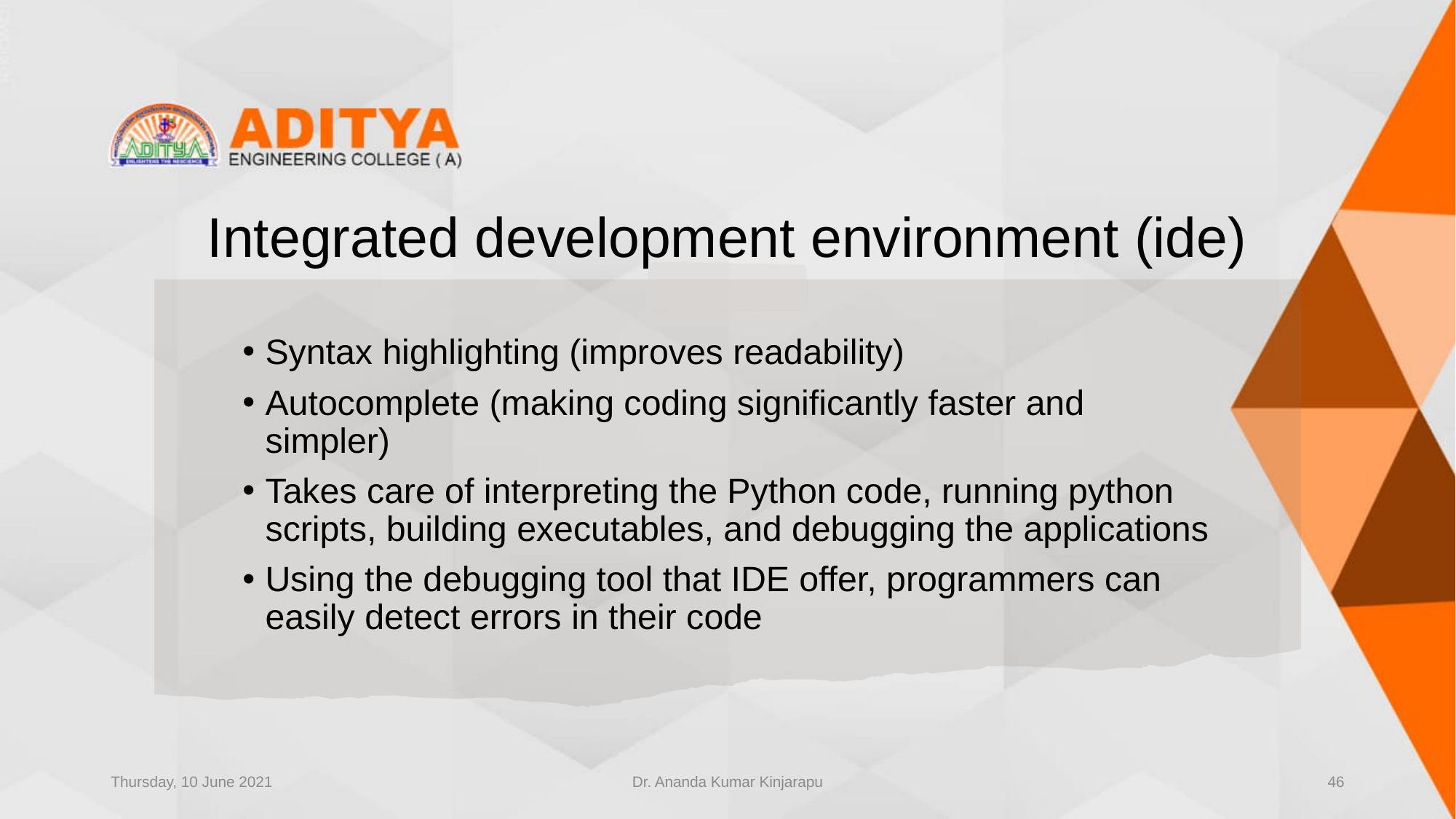

# Integrated development environment (ide)

Syntax highlighting (improves readability)
Autocomplete (making coding significantly faster and simpler)
Takes care of interpreting the Python code, running python scripts, building executables, and debugging the applications
Using the debugging tool that IDE offer, programmers can easily detect errors in their code
Thursday, 10 June 2021
Dr. Ananda Kumar Kinjarapu
46